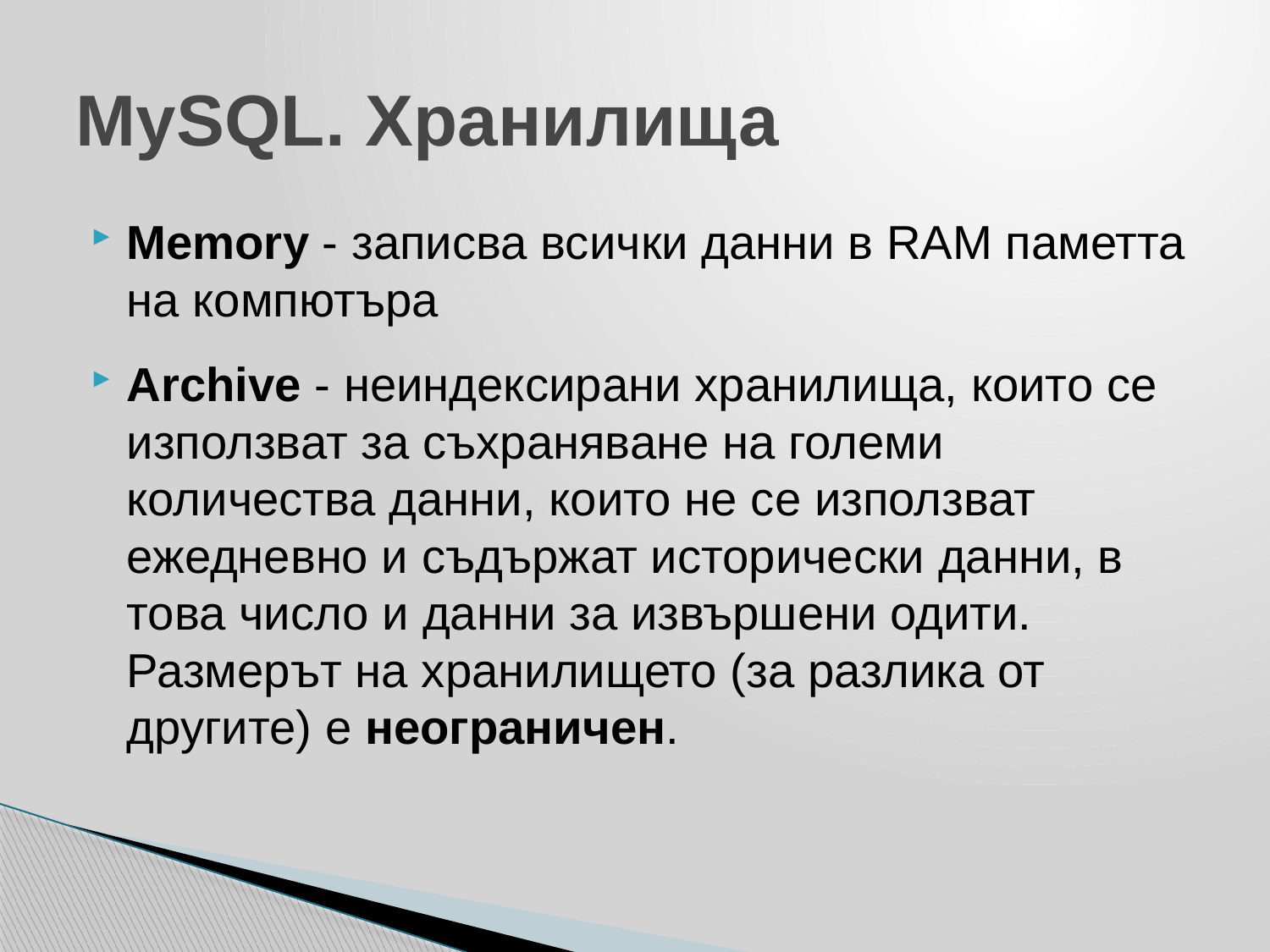

# MySQL. Хранилища
Memory - записва всички данни в RAM паметта на компютъра
Archive - неиндексирани хранилища, които се използват за съхраняване на големи количества данни, които не се използват ежедневно и съдържат исторически данни, в това число и данни за извършени одити. Размерът на хранилището (за разлика от другите) е неограничен.